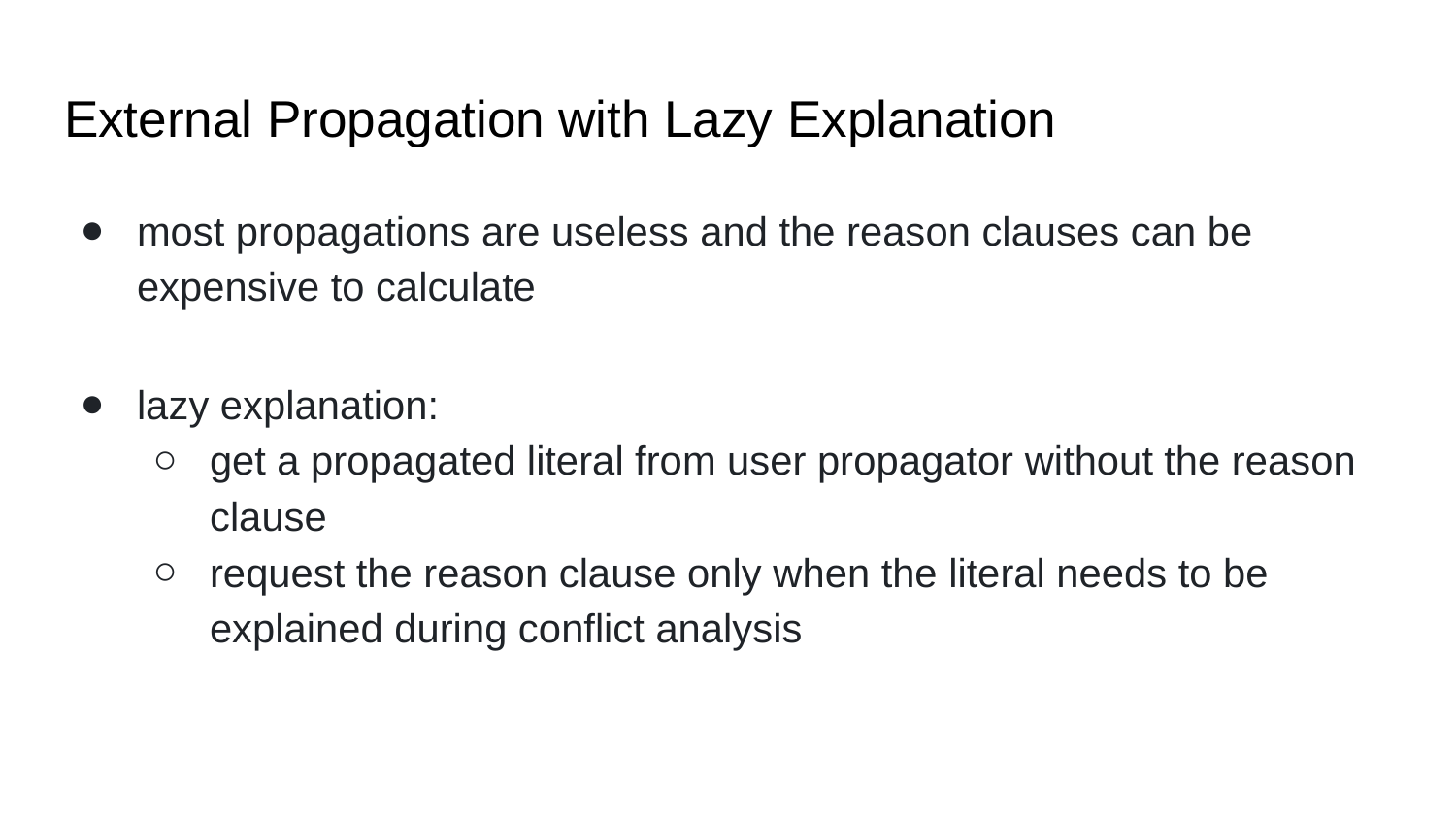

# External Propagation with Lazy Explanation

most propagations are useless and the reason clauses can be expensive to calculate

lazy explanation:
get a propagated literal from user propagator without the reason clause
request the reason clause only when the literal needs to be explained during conflict analysis